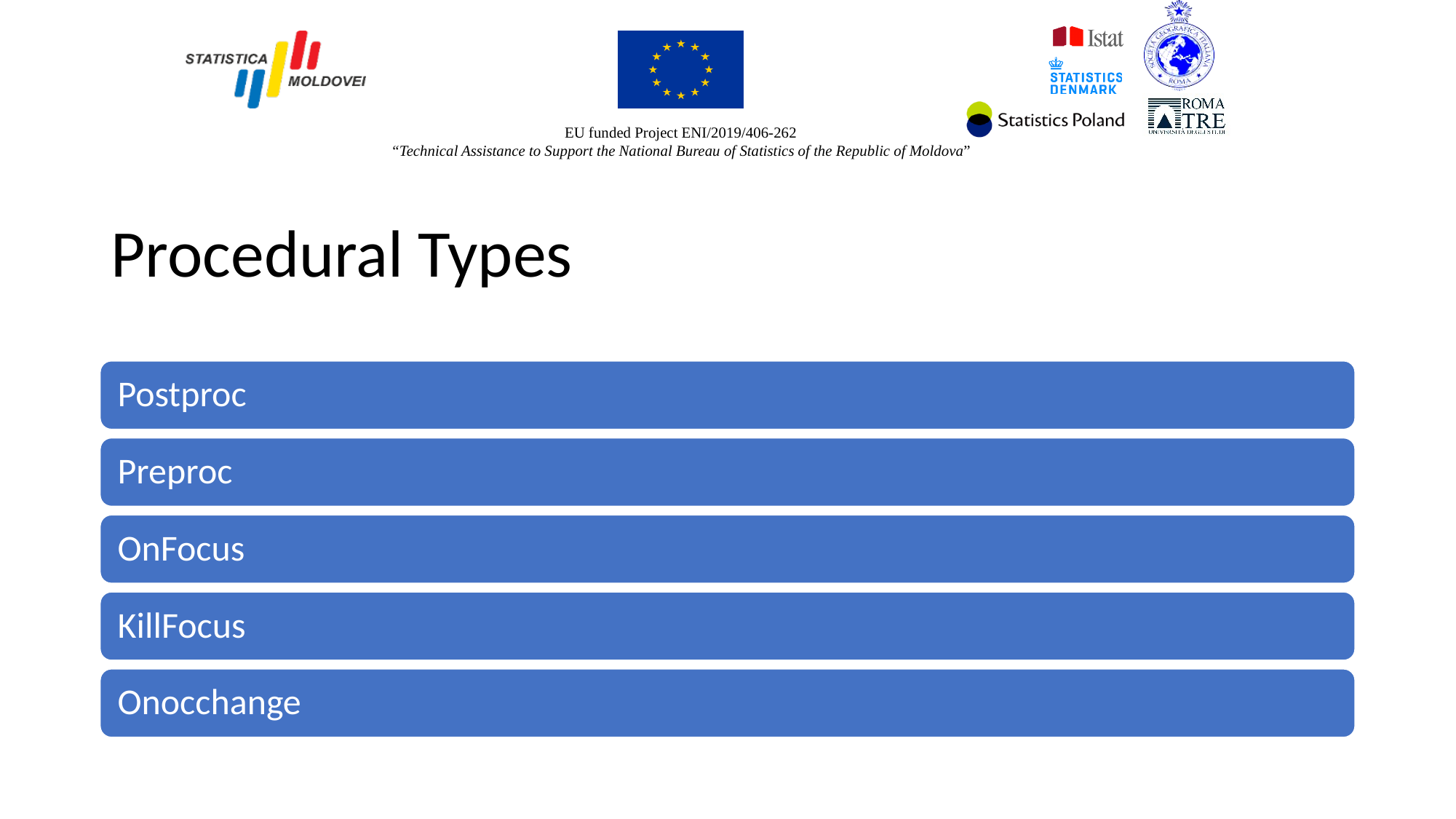

# Procedural Types
Postproc
Preproc
OnFocus
KillFocus
Onocchange